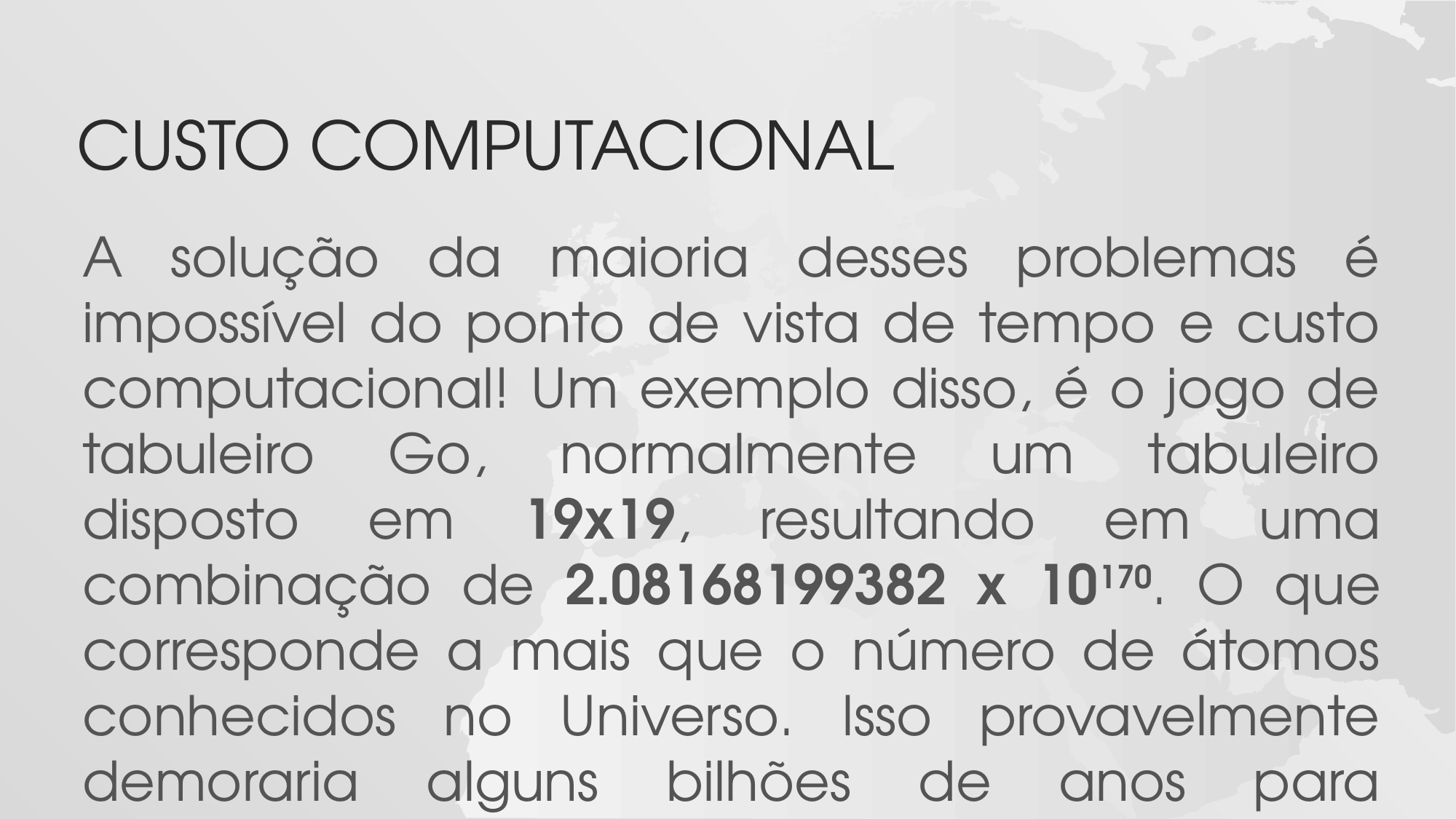

# Custo computacional
A solução da maioria desses problemas é impossível do ponto de vista de tempo e custo computacional! Um exemplo disso, é o jogo de tabuleiro Go, normalmente um tabuleiro disposto em 19x19, resultando em uma combinação de 2.08168199382 x 10170. O que corresponde a mais que o número de átomos conhecidos no Universo. Isso provavelmente demoraria alguns bilhões de anos para acontecer.